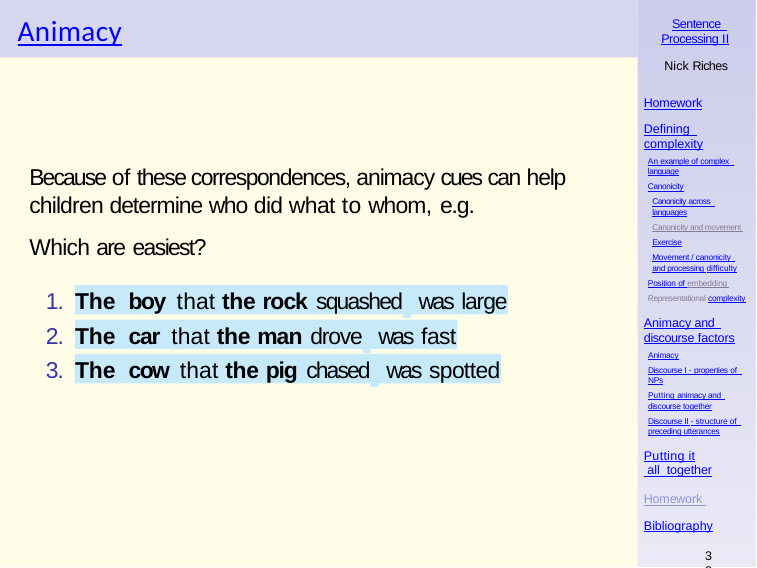

# Animacy
Sentence  Processing II
Nick Riches

Homework
Defining  complexity
An example of complex  language
Canonicity
Canonicity across  languages
Canonicity and movement  Exercise
Movement / canonicity  and processing difficulty
Position of embedding  Representational complexity
Because of these correspondences, animacy cues can help  children determine who did what to whom, e.g.
Which are easiest?
1.
2.
3.
The  boy  that the rock squashed	was large

Animacy and  discourse factors
Animacy
Discourse I - properties of  NPs
Putting animacy and  discourse together
Discourse II - structure of  preceding utterances
The  car  that the man drove	was fast

The  cow  that the pig chased	was spotted

Putting it all  together
Homework  Bibliography

33 / 49